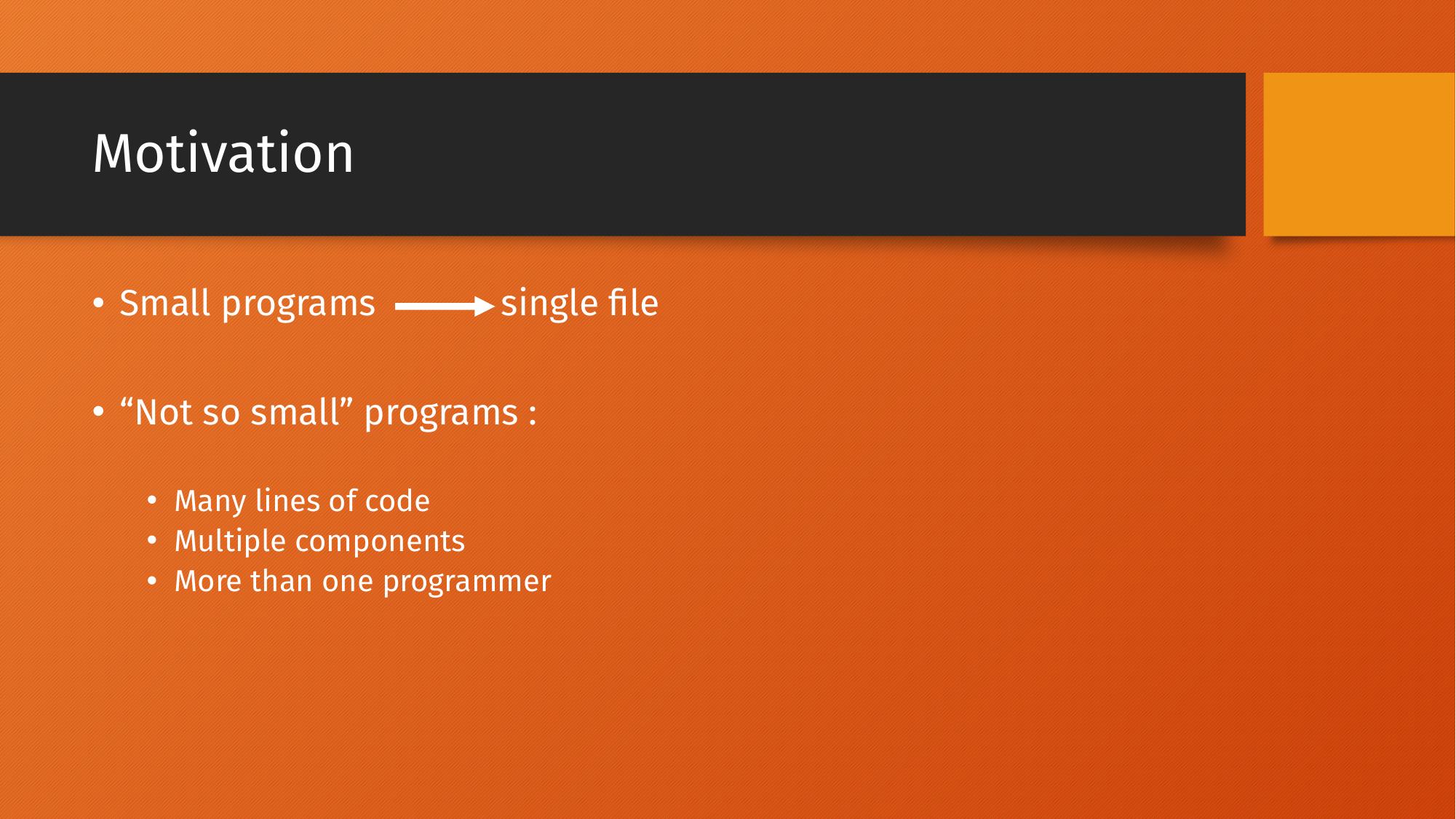

# Motivation
Small programs             single file

“Not so small” programs :

Many lines of code
Multiple components
More than one programmer